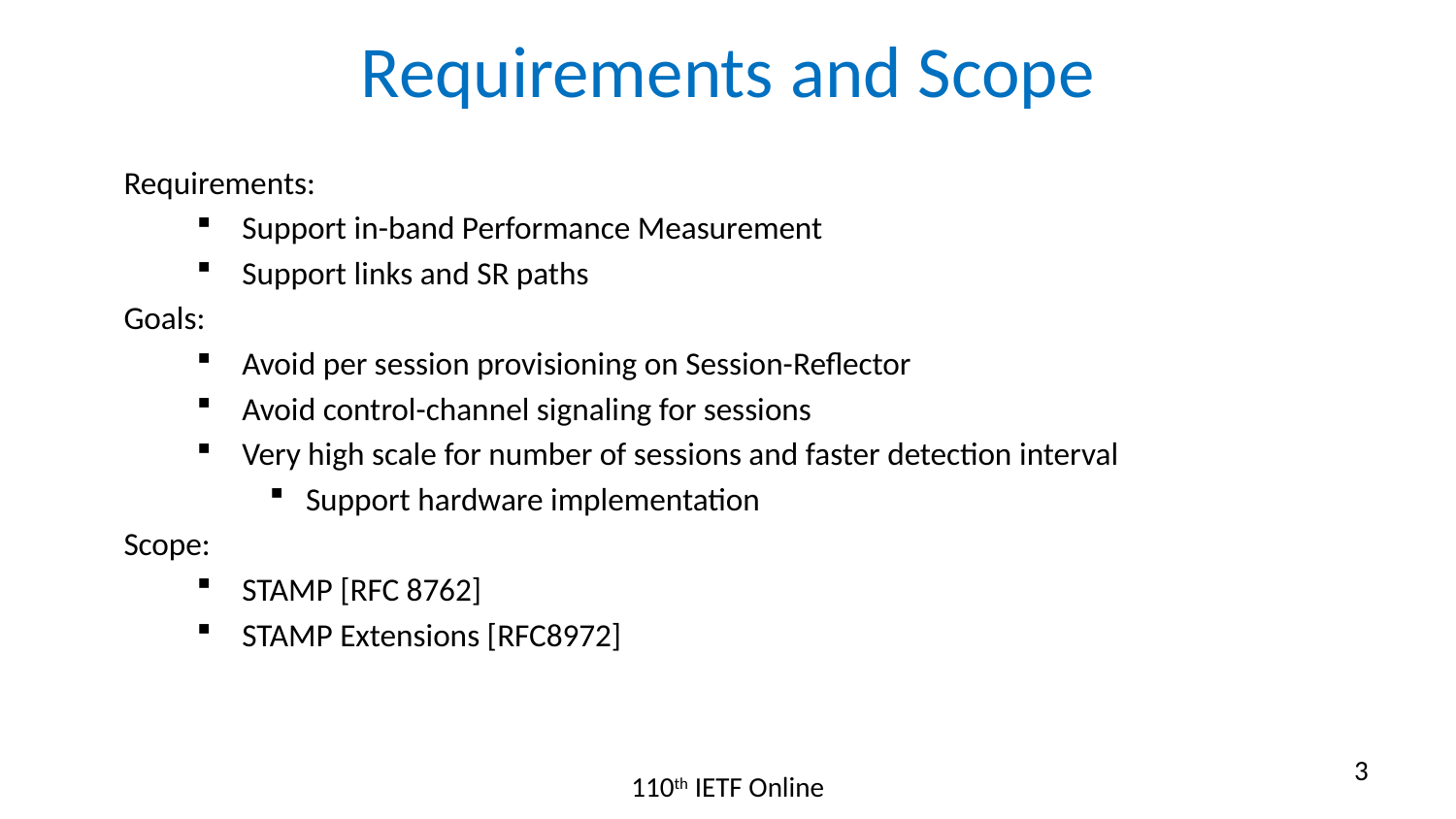

# Requirements and Scope
Requirements:
Support in-band Performance Measurement
Support links and SR paths
Goals:
Avoid per session provisioning on Session-Reflector
Avoid control-channel signaling for sessions
Very high scale for number of sessions and faster detection interval
Support hardware implementation
Scope:
STAMP [RFC 8762]
STAMP Extensions [RFC8972]
3
110th IETF Online